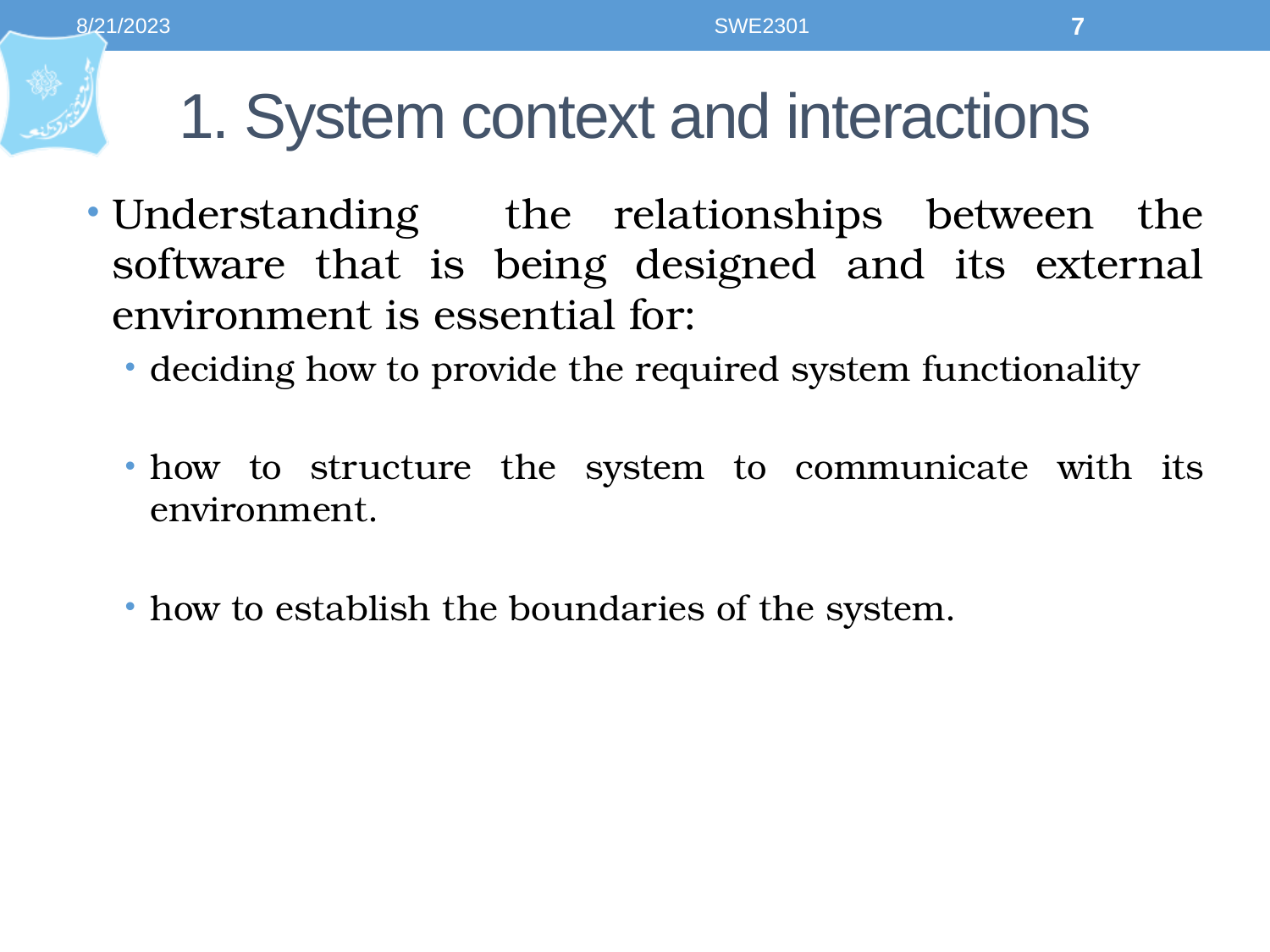

8/21/2023
SWE2301
7
# 1. System context and interactions
Understanding  the relationships between the software that is being designed and its external environment is essential for:
deciding how to provide the required system functionality

how to structure the system to communicate with its environment.

how to establish the boundaries of the system.